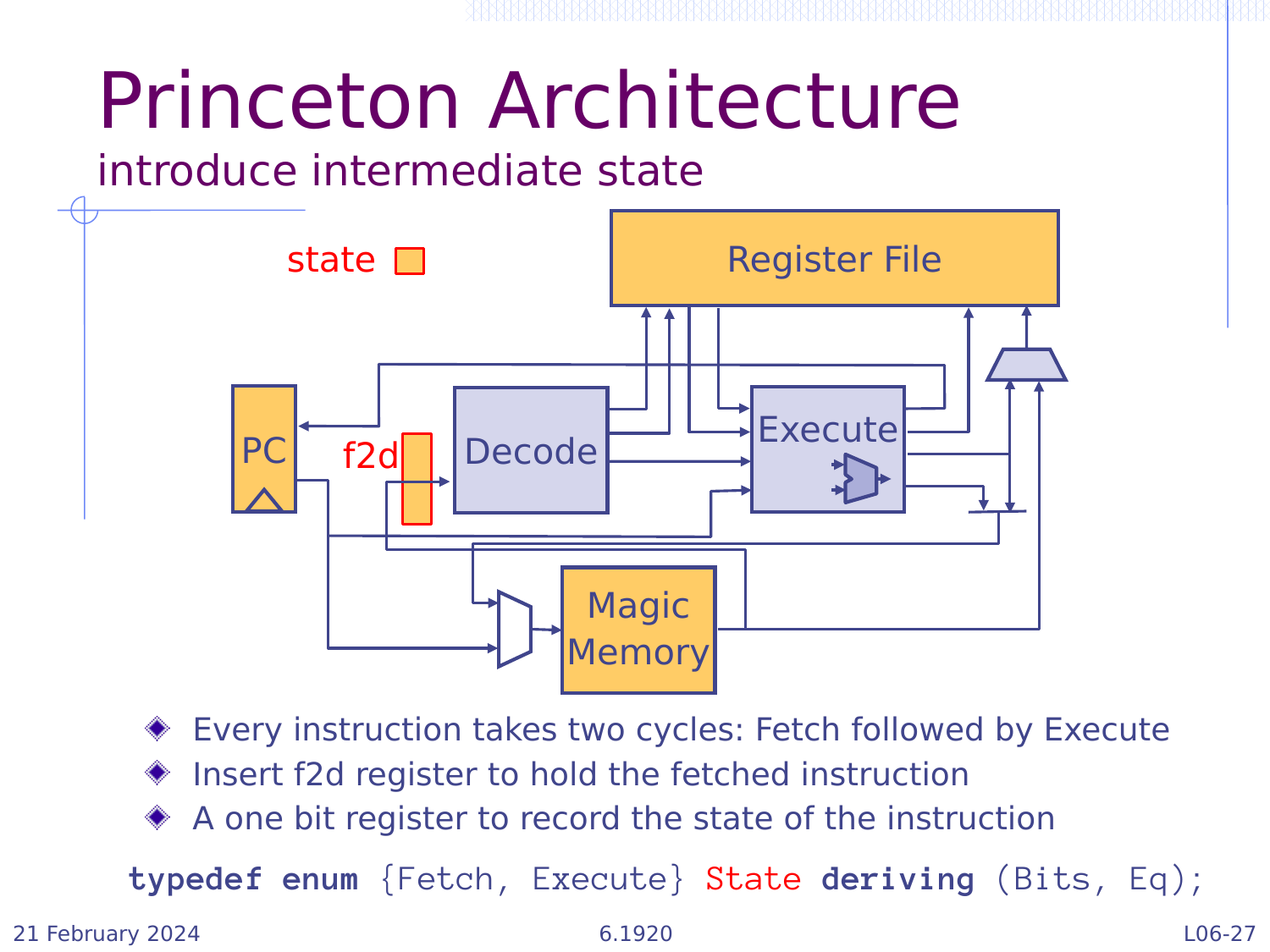

# Princeton Architecture introduce intermediate state
Register File

PC
Execute

Decode

Magic
Memory

state

f2d

Every instruction takes two cycles: Fetch followed by Execute
Insert f2d register to hold the fetched instruction
A one bit register to record the state of the instruction
typedef enum {Fetch, Execute} State deriving (Bits, Eq);
21 February 2024
6.1920
L06-27